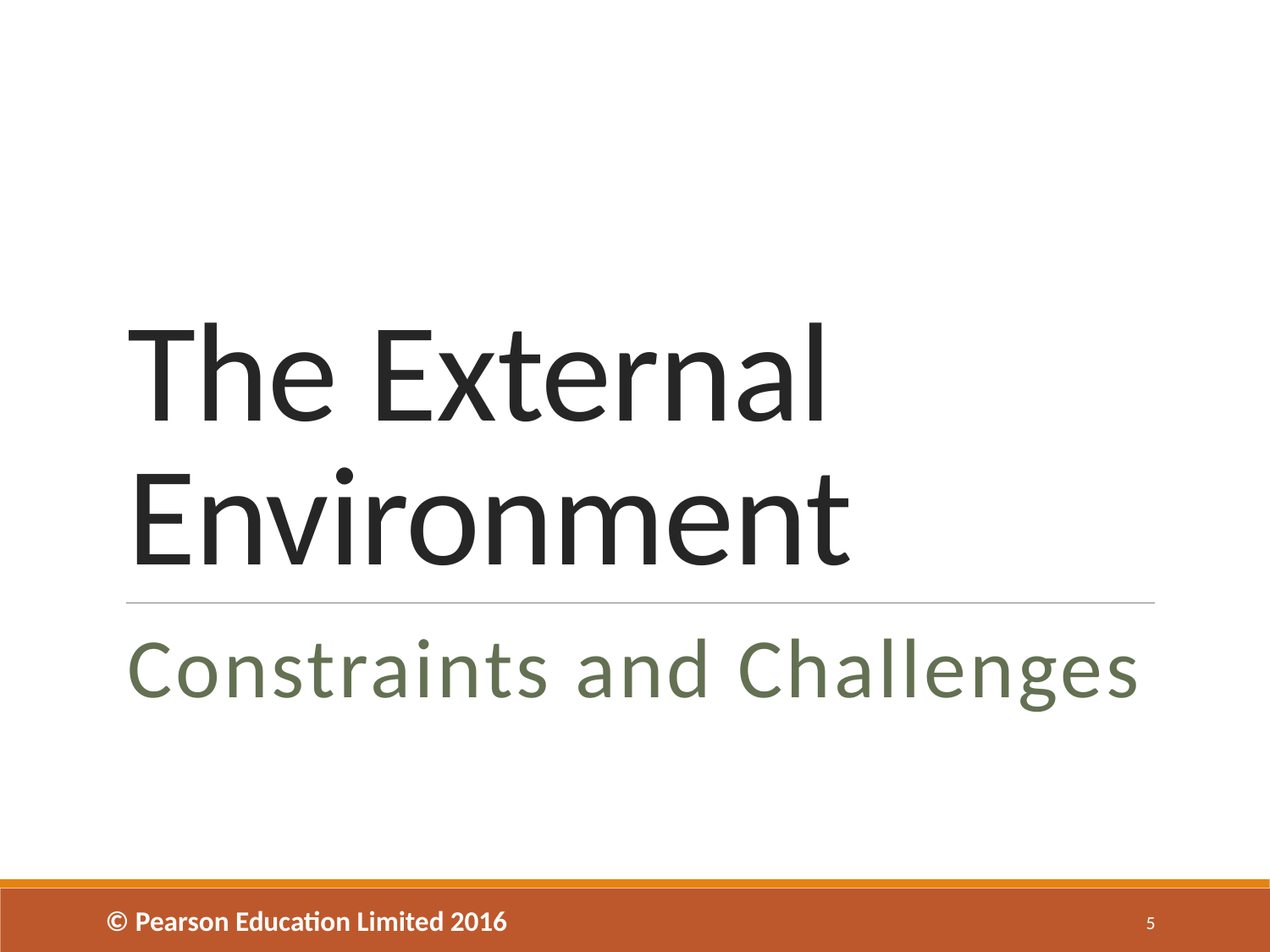

# The External Environment
Constraints and Challenges
© Pearson Education Limited 2016
5